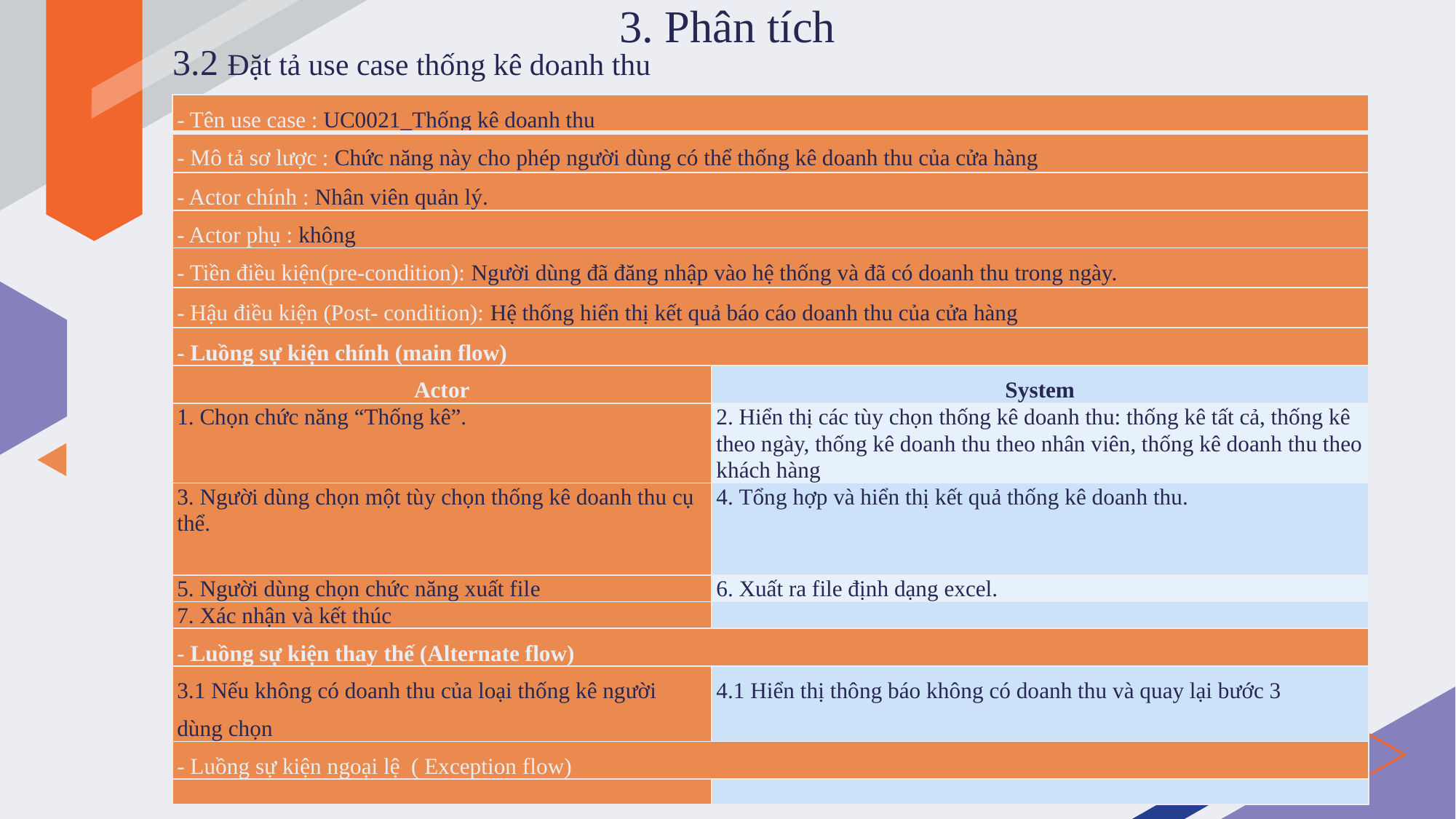

# 3. Phân tích
3.2 Đặt tả use case thống kê doanh thu
| - Tên use case : UC0021\_Thống kê doanh thu |  |
| --- | --- |
| - Mô tả sơ lược : Chức năng này cho phép người dùng có thể thống kê doanh thu của cửa hàng |  |
| - Actor chính : Nhân viên quản lý. |  |
| - Actor phụ : không |  |
| - Tiền điều kiện(pre-condition): Người dùng đã đăng nhập vào hệ thống và đã có doanh thu trong ngày. |  |
| - Hậu điều kiện (Post- condition): Hệ thống hiển thị kết quả báo cáo doanh thu của cửa hàng |  |
| - Luồng sự kiện chính (main flow) |  |
| Actor | System |
| 1. Chọn chức năng “Thống kê”. | 2. Hiển thị các tùy chọn thống kê doanh thu: thống kê tất cả, thống kê theo ngày, thống kê doanh thu theo nhân viên, thống kê doanh thu theo khách hàng |
| 3. Người dùng chọn một tùy chọn thống kê doanh thu cụ thể. | 4. Tổng hợp và hiển thị kết quả thống kê doanh thu. |
| 5. Người dùng chọn chức năng xuất file | 6. Xuất ra file định dạng excel. |
| 7. Xác nhận và kết thúc |  |
| - Luồng sự kiện thay thế (Alternate flow) |  |
| 3.1 Nếu không có doanh thu của loại thống kê người dùng chọn | 4.1 Hiển thị thông báo không có doanh thu và quay lại bước 3 |
| - Luồng sự kiện ngoại lệ ( Exception flow) |  |
|  |  |